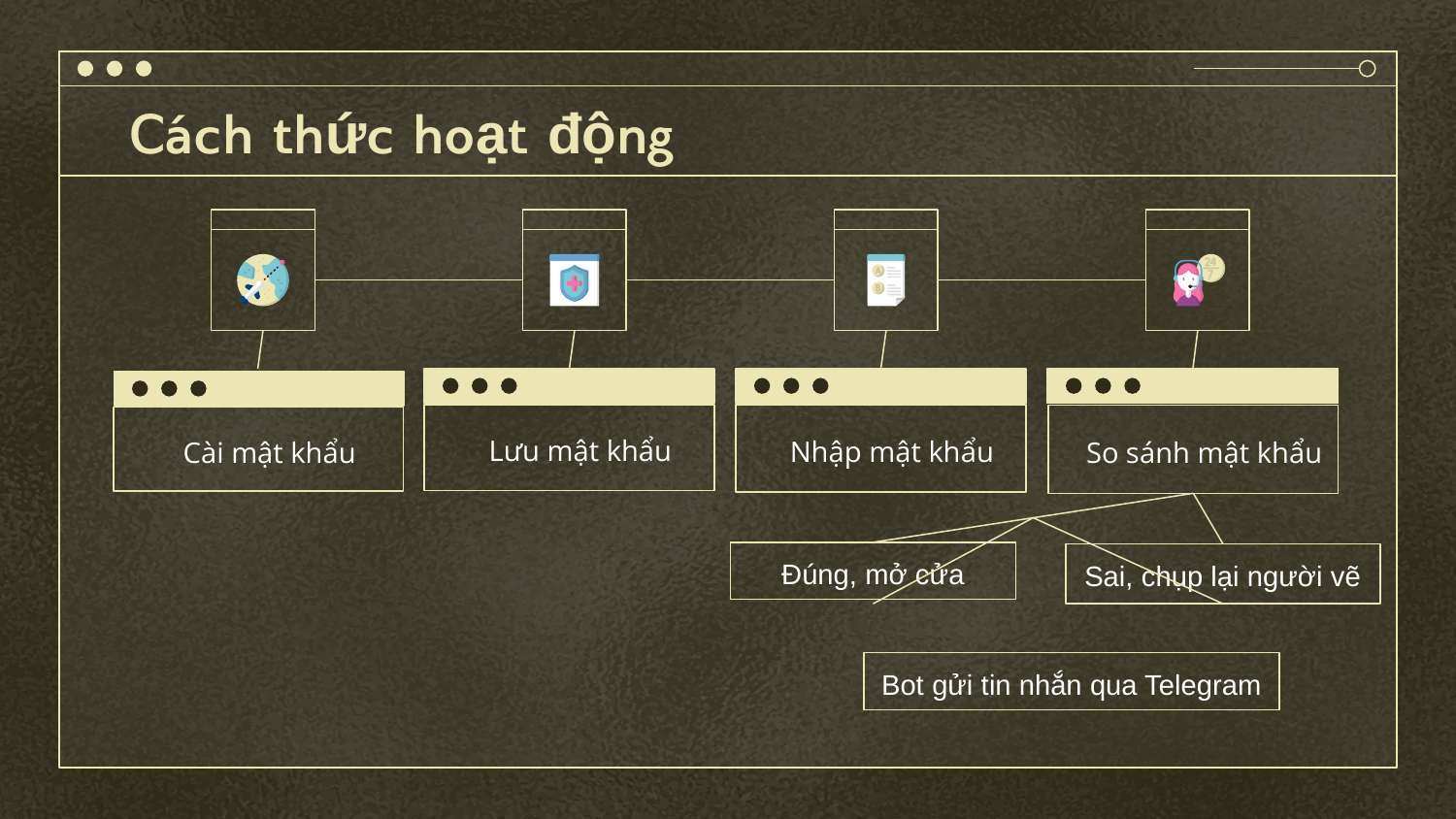

# Cách thức hoạt động

Nhập mật khẩu
Lưu mật khẩu
So sánh mật khẩu
Cài mật khẩu
Đúng, mở cửa
Sai, chụp lại người vẽ
Bot gửi tin nhắn qua Telegram